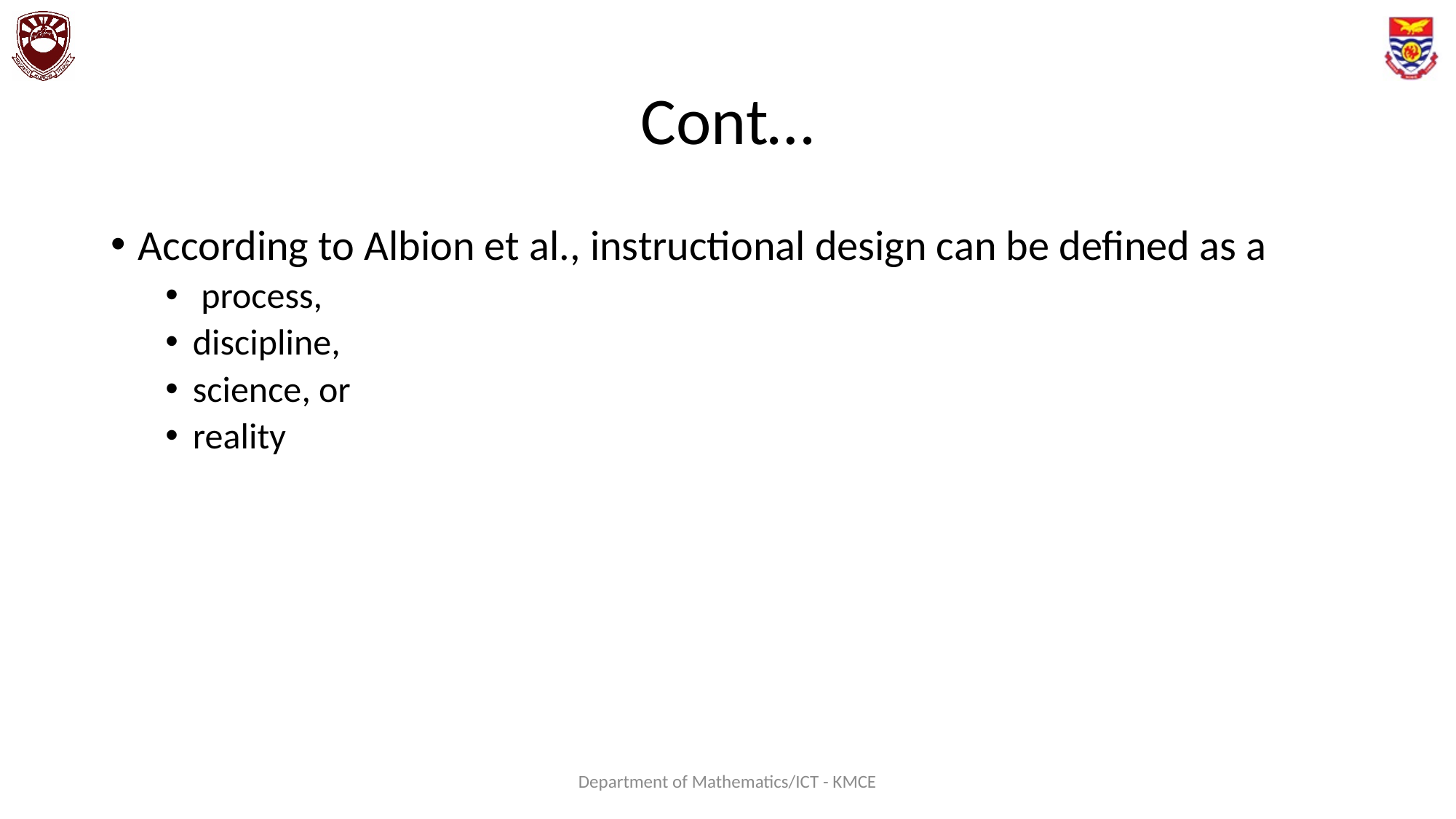

# Cont…
According to Albion et al., instructional design can be defined as a
 process,
discipline,
science, or
reality

Department of Mathematics/ICT - KMCE
20